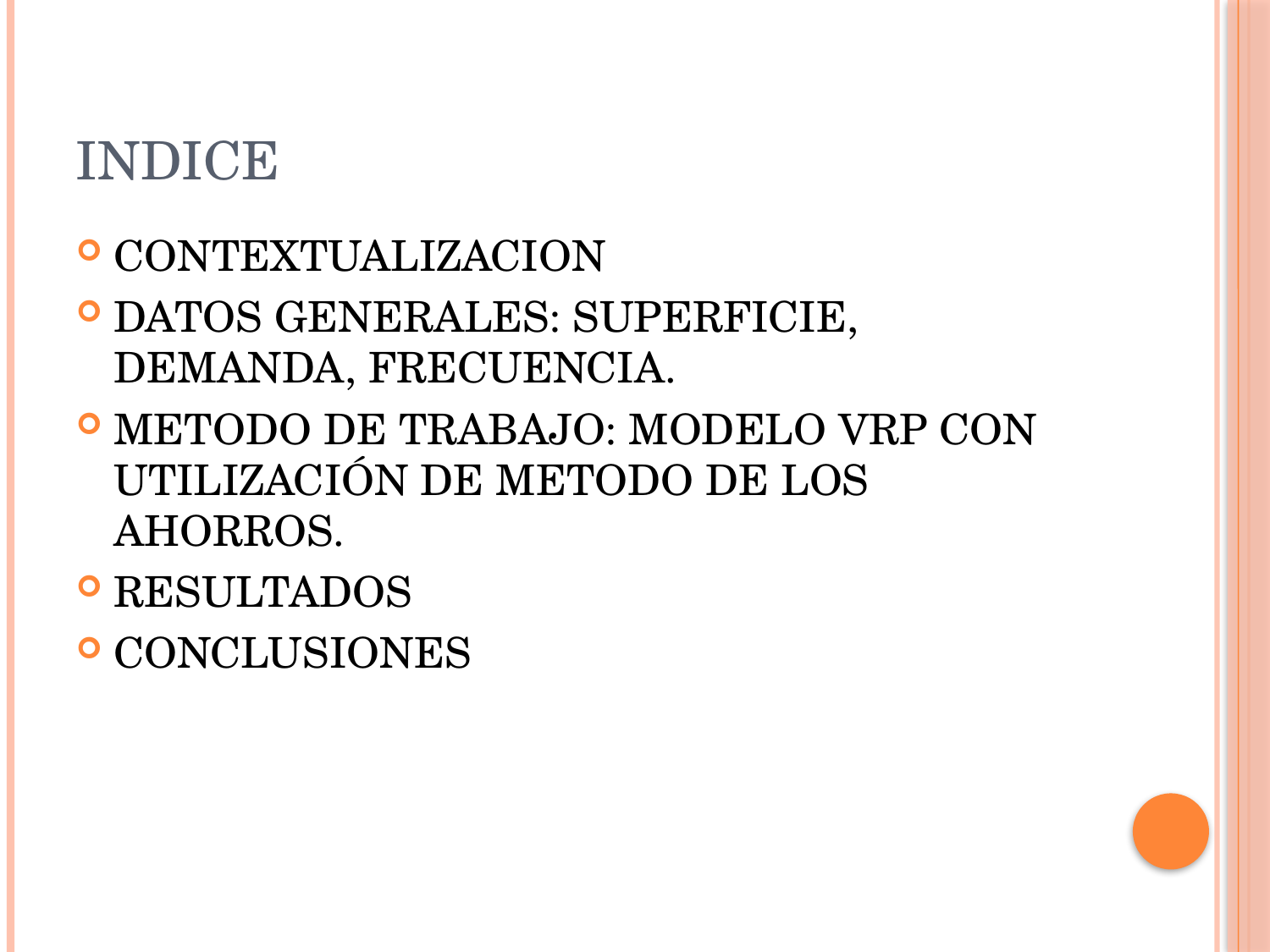

# INDICE
CONTEXTUALIZACION
DATOS GENERALES: SUPERFICIE, DEMANDA, FRECUENCIA.
METODO DE TRABAJO: MODELO VRP CON UTILIZACIÓN DE METODO DE LOS AHORROS.
RESULTADOS
CONCLUSIONES